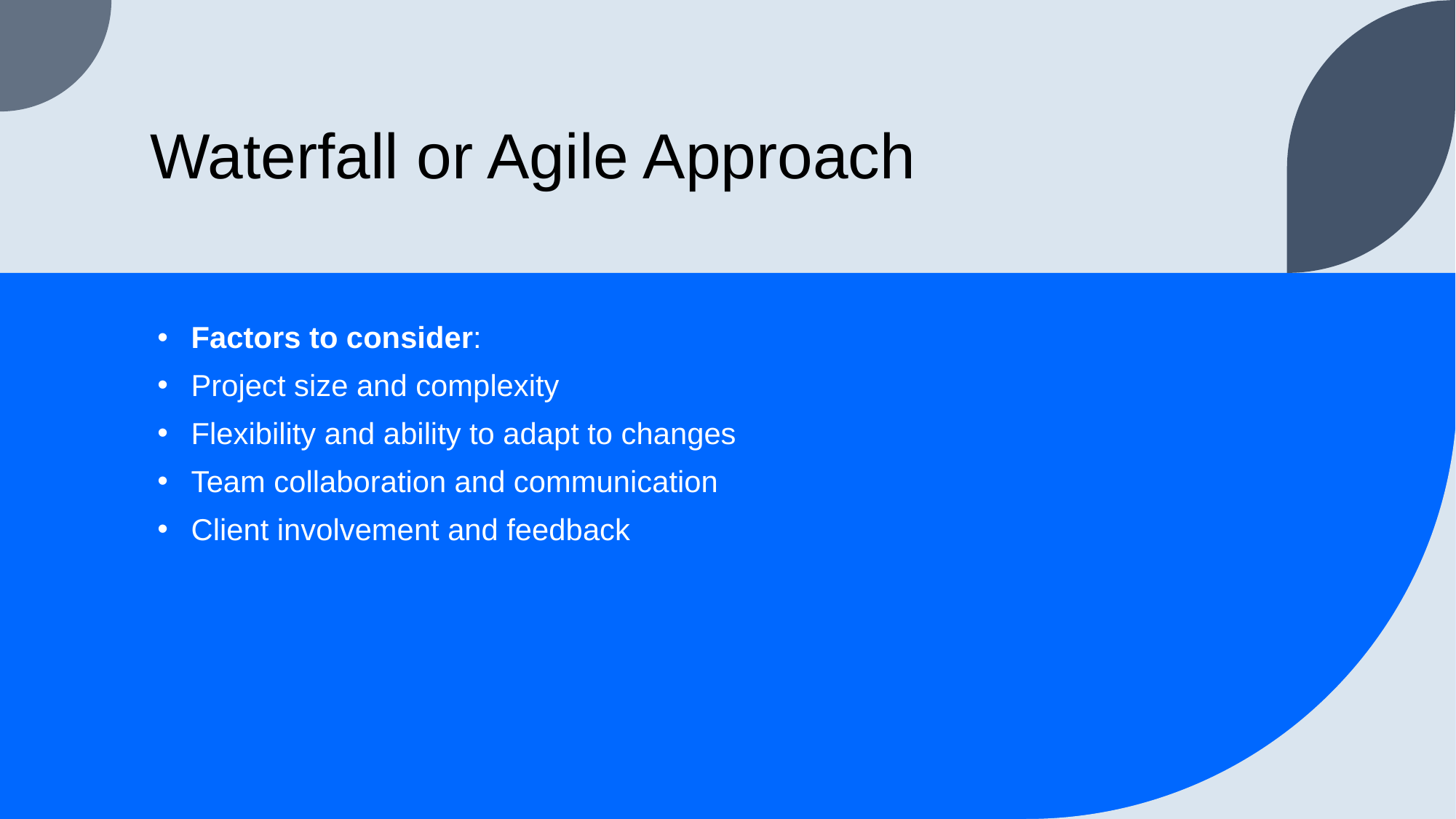

# Waterfall or Agile Approach
Factors to consider:
Project size and complexity
Flexibility and ability to adapt to changes
Team collaboration and communication
Client involvement and feedback